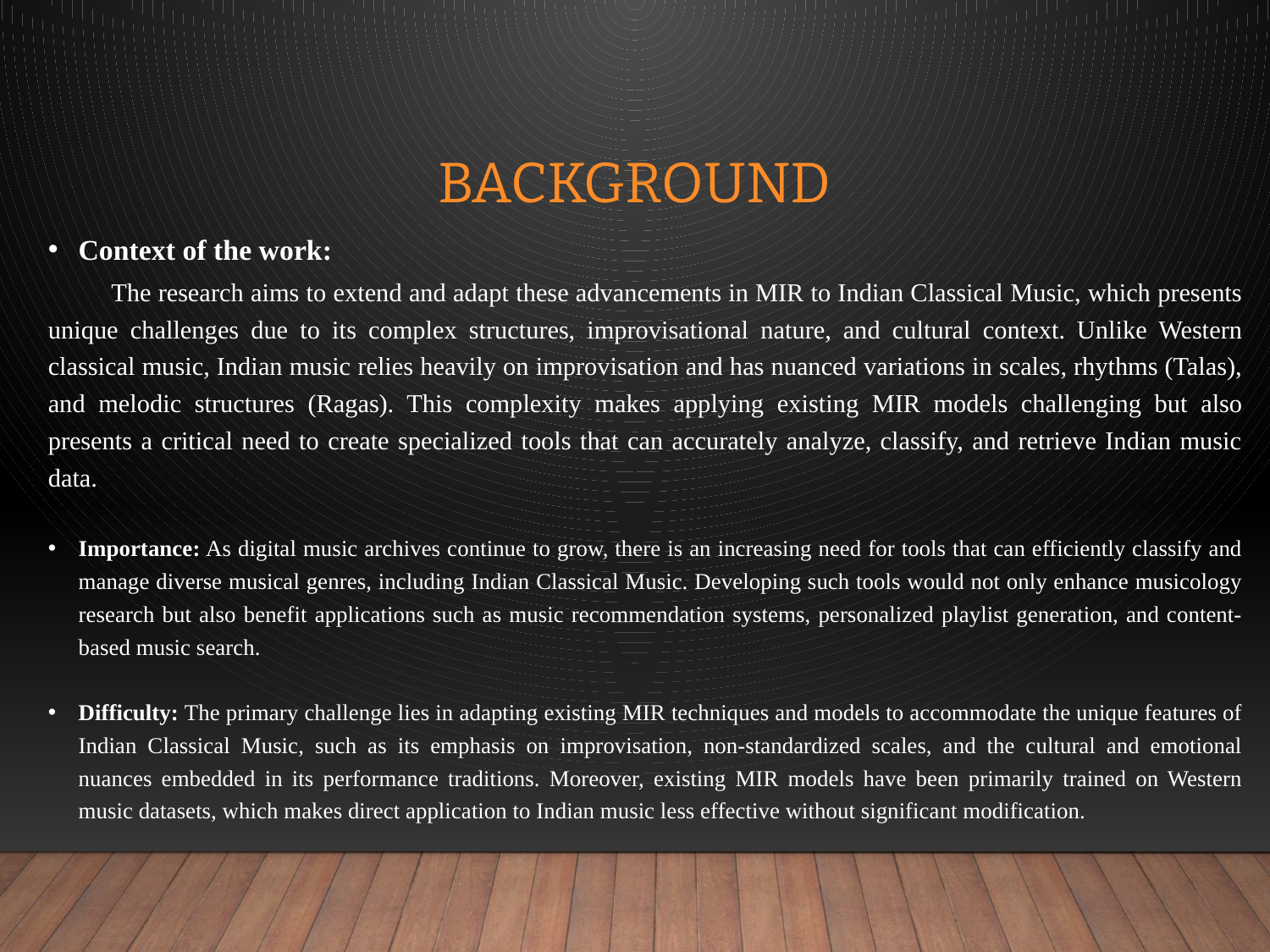

# Background
Context of the work:
        The research aims to extend and adapt these advancements in MIR to Indian Classical Music, which presents unique challenges due to its complex structures, improvisational nature, and cultural context. Unlike Western classical music, Indian music relies heavily on improvisation and has nuanced variations in scales, rhythms (Talas), and melodic structures (Ragas). This complexity makes applying existing MIR models challenging but also presents a critical need to create specialized tools that can accurately analyze, classify, and retrieve Indian music data.

Importance: As digital music archives continue to grow, there is an increasing need for tools that can efficiently classify and manage diverse musical genres, including Indian Classical Music. Developing such tools would not only enhance musicology research but also benefit applications such as music recommendation systems, personalized playlist generation, and content-based music search.

Difficulty: The primary challenge lies in adapting existing MIR techniques and models to accommodate the unique features of Indian Classical Music, such as its emphasis on improvisation, non-standardized scales, and the cultural and emotional nuances embedded in its performance traditions. Moreover, existing MIR models have been primarily trained on Western music datasets, which makes direct application to Indian music less effective without significant modification.